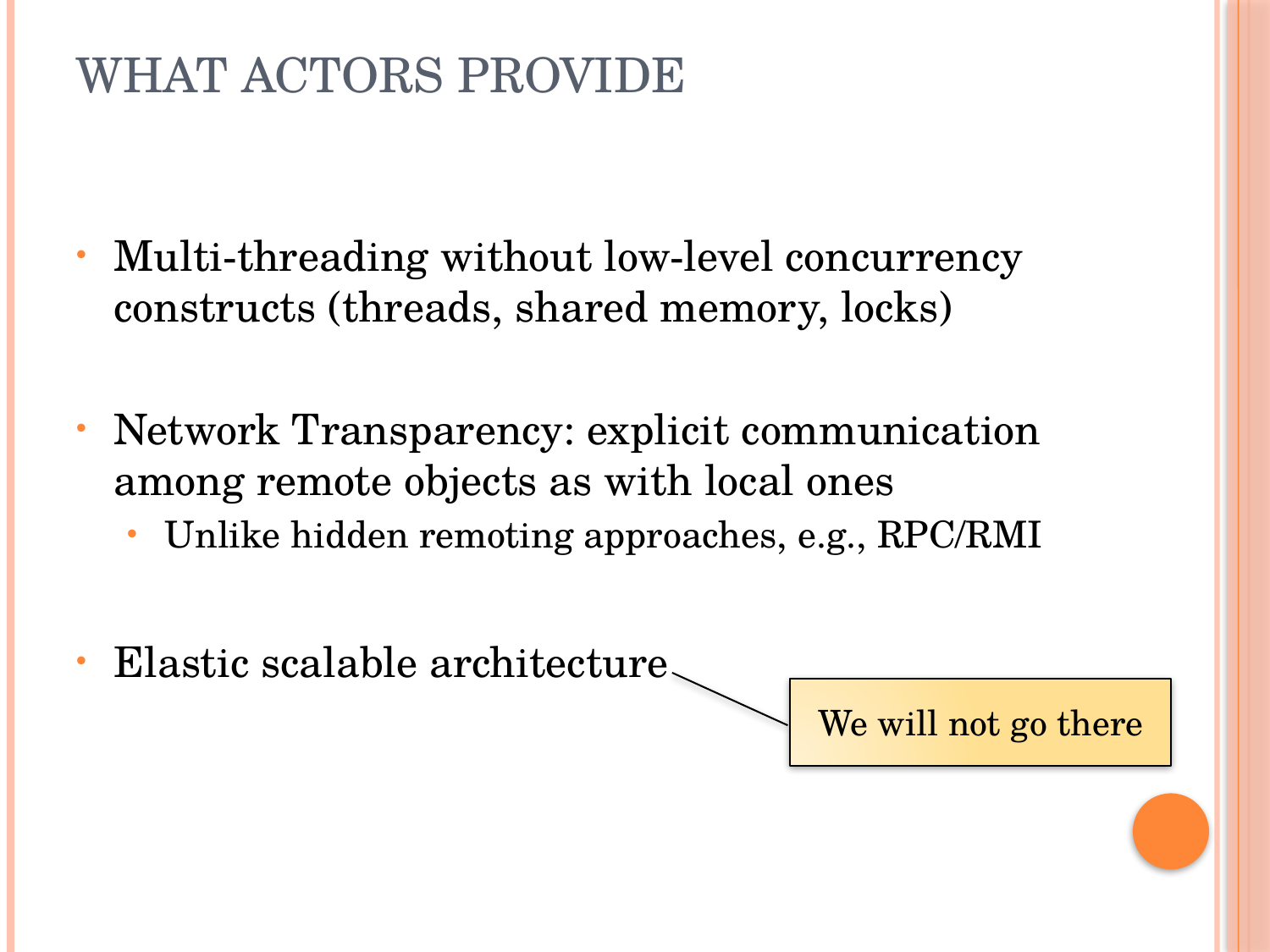

# What actors provide
Multi-threading without low-level concurrency constructs (threads, shared memory, locks)

Network Transparency: explicit communication among remote objects as with local ones
Unlike hidden remoting approaches, e.g., RPC/RMI

Elastic scalable architecture
We will not go there
4